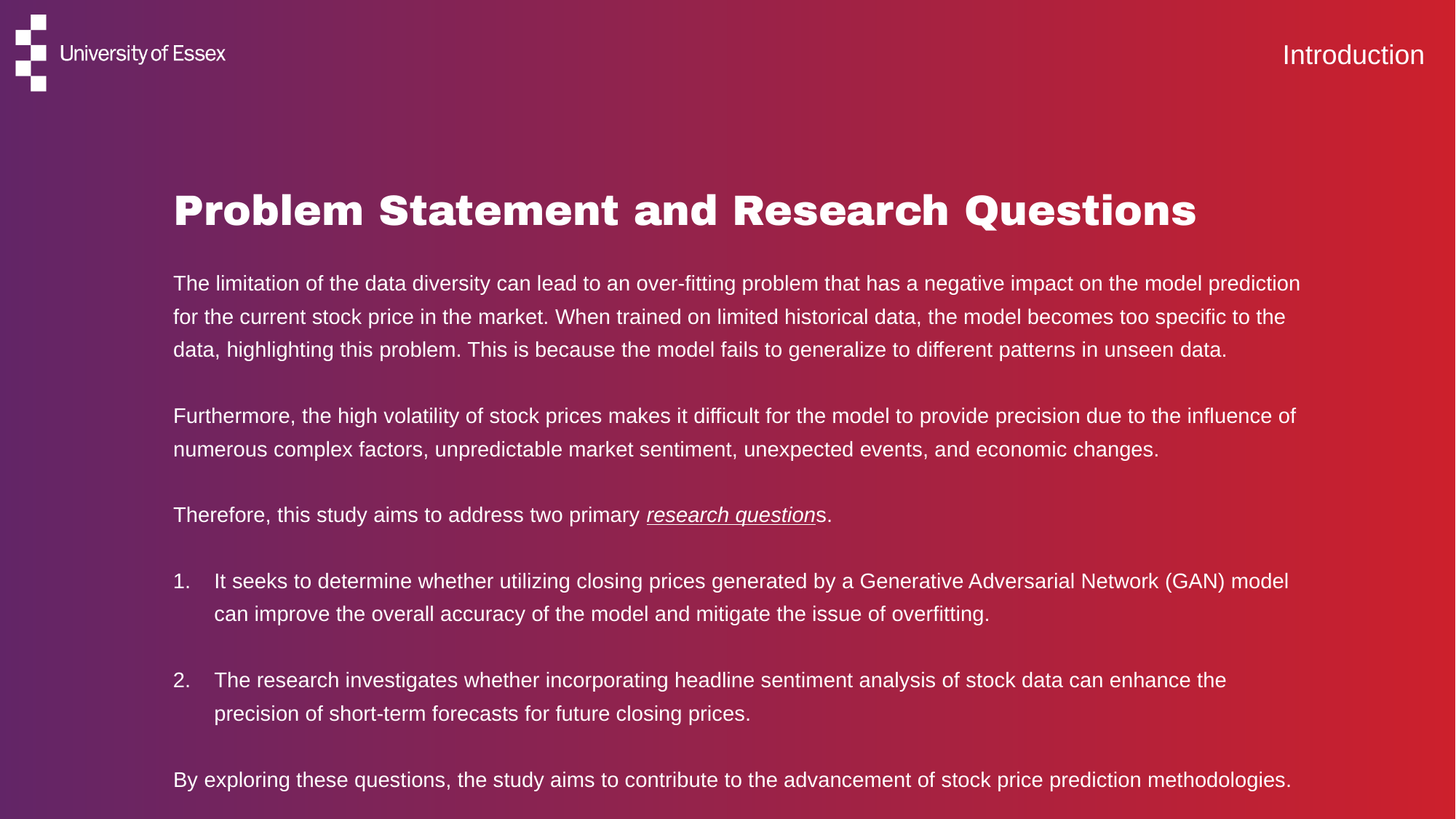

# Introduction
Problem Statement and Research Questions

The limitation of the data diversity can lead to an over-fitting problem that has a negative impact on the model prediction for the current stock price in the market. When trained on limited historical data, the model becomes too specific to the data, highlighting this problem. This is because the model fails to generalize to different patterns in unseen data.

Furthermore, the high volatility of stock prices makes it difficult for the model to provide precision due to the influence of numerous complex factors, unpredictable market sentiment, unexpected events, and economic changes.

Therefore, this study aims to address two primary research questions.

It seeks to determine whether utilizing closing prices generated by a Generative Adversarial Network (GAN) model can improve the overall accuracy of the model and mitigate the issue of overfitting.

The research investigates whether incorporating headline sentiment analysis of stock data can enhance the precision of short-term forecasts for future closing prices.

By exploring these questions, the study aims to contribute to the advancement of stock price prediction methodologies.